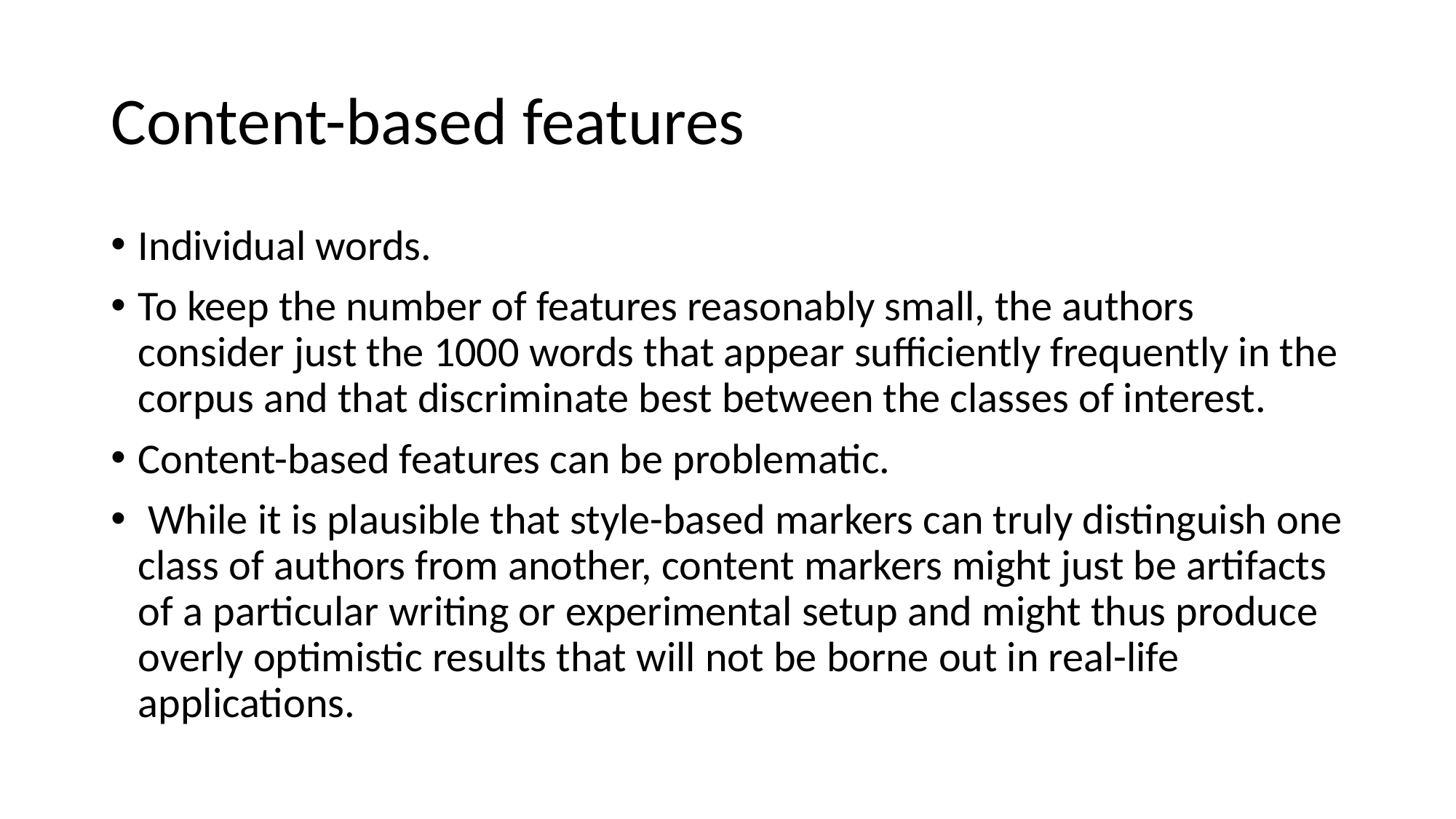

# Content-based features
Individual words.
To keep the number of features reasonably small, the authors consider just the 1000 words that appear sufficiently frequently in the corpus and that discriminate best between the classes of interest.
Content-based features can be problematic.
 While it is plausible that style-based markers can truly distinguish one class of authors from another, content markers might just be artifacts of a particular writing or experimental setup and might thus produce overly optimistic results that will not be borne out in real-life applications.